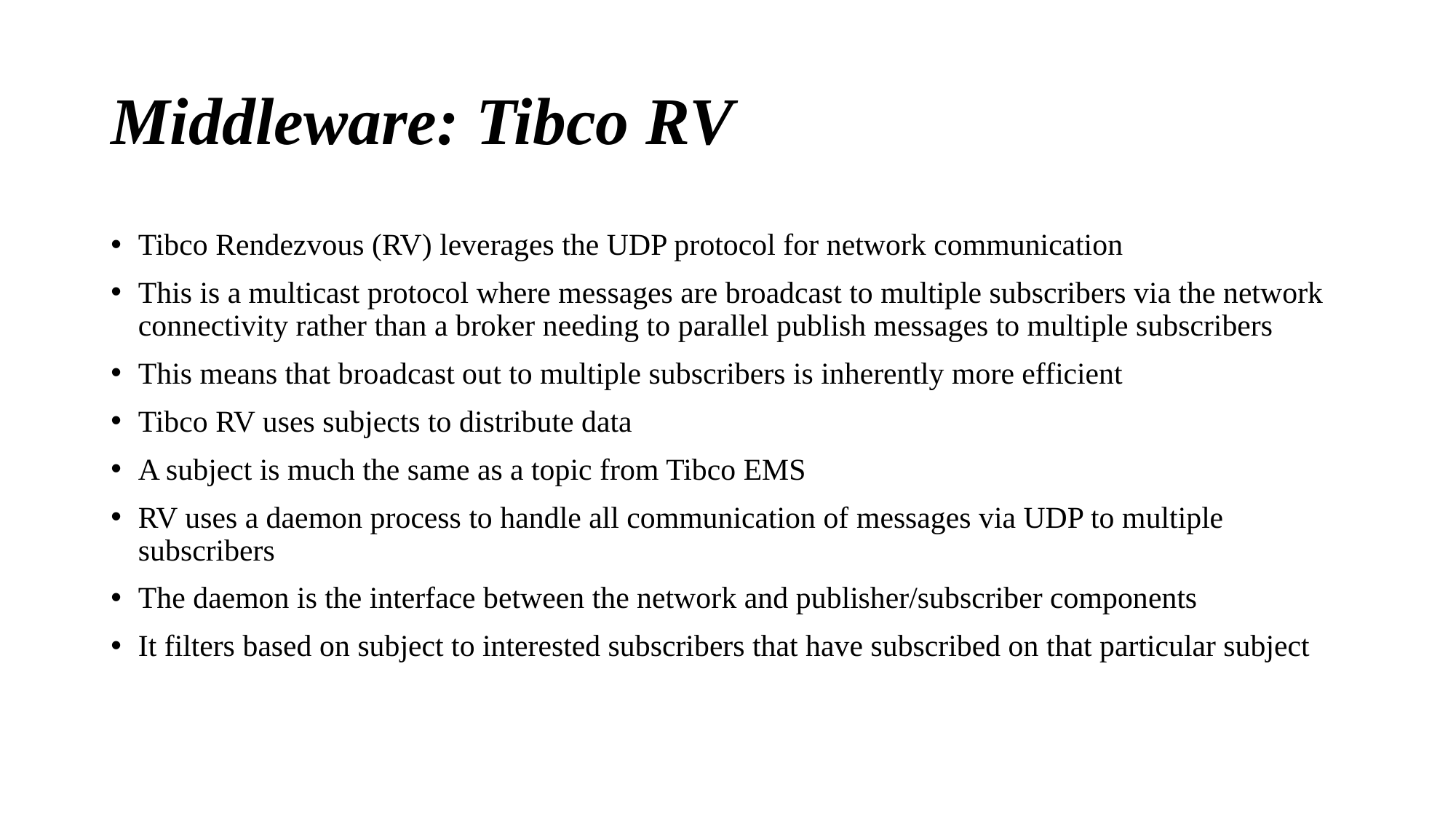

# Middleware: Tibco RV
Tibco Rendezvous (RV) leverages the UDP protocol for network communication
This is a multicast protocol where messages are broadcast to multiple subscribers via the network connectivity rather than a broker needing to parallel publish messages to multiple subscribers
This means that broadcast out to multiple subscribers is inherently more efficient
Tibco RV uses subjects to distribute data
A subject is much the same as a topic from Tibco EMS
RV uses a daemon process to handle all communication of messages via UDP to multiple subscribers
The daemon is the interface between the network and publisher/subscriber components
It filters based on subject to interested subscribers that have subscribed on that particular subject